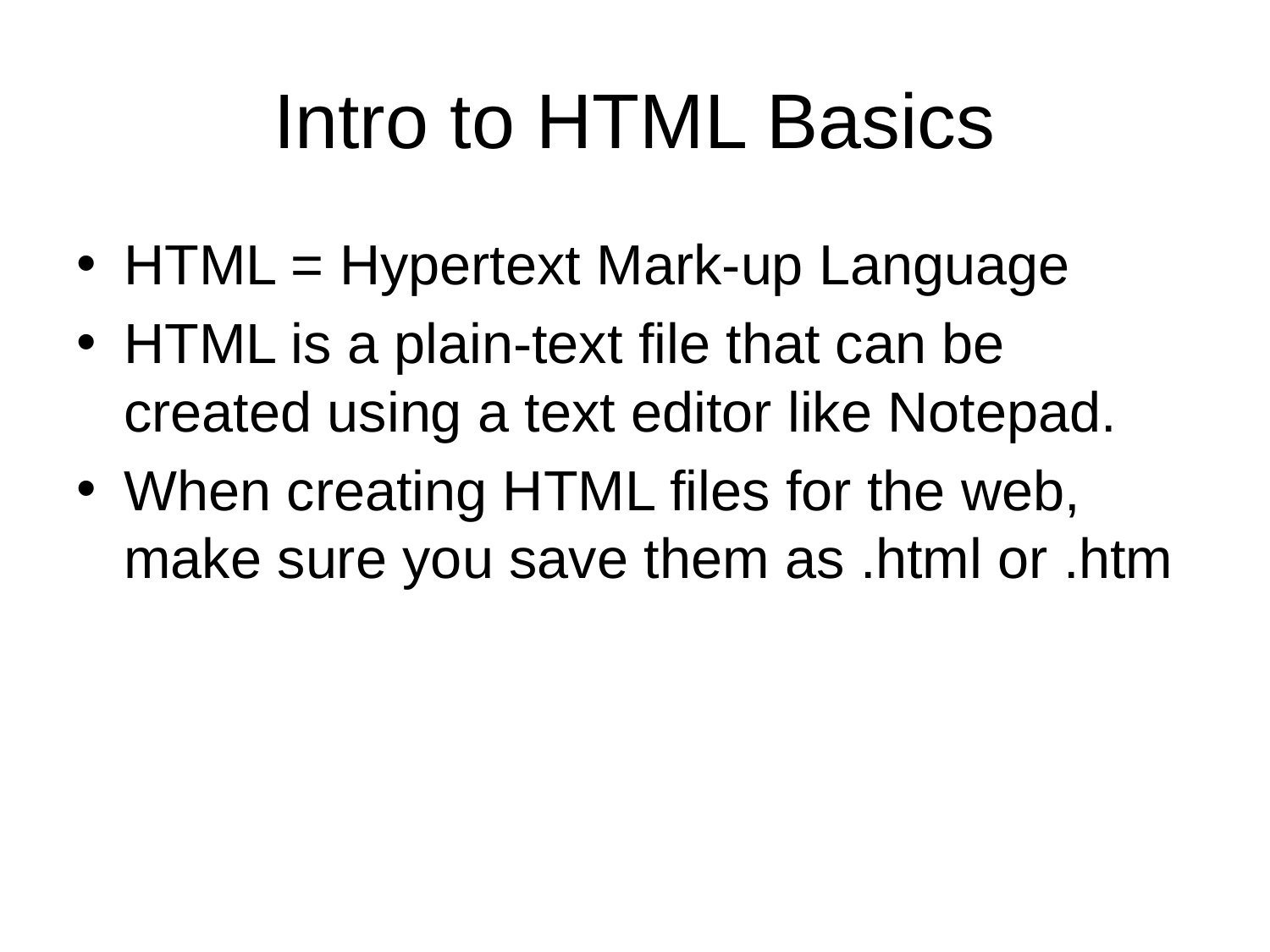

# Intro to HTML Basics
HTML = Hypertext Mark-up Language
HTML is a plain-text file that can be created using a text editor like Notepad.
When creating HTML files for the web, make sure you save them as .html or .htm